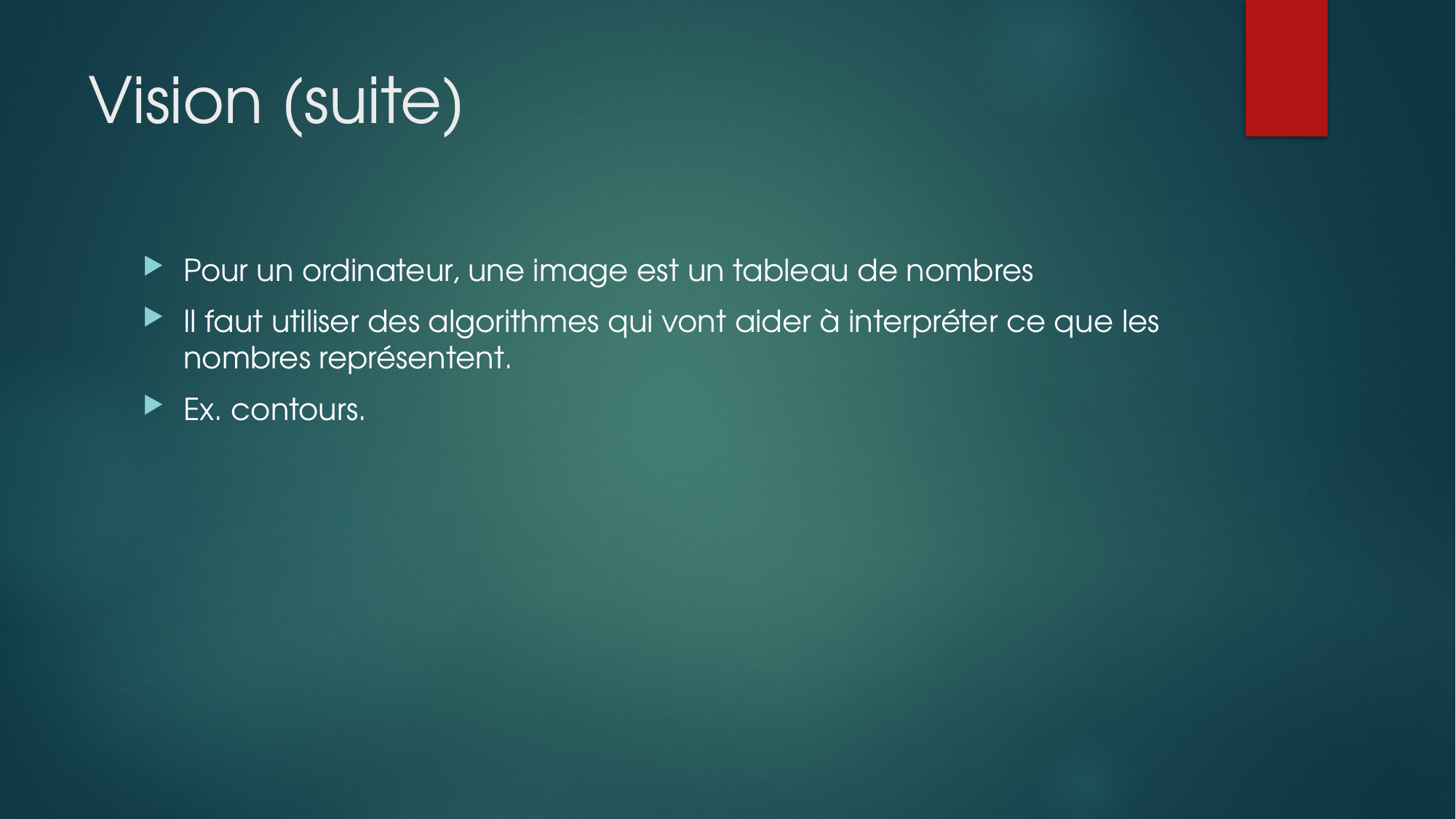

# Vision (suite)
Pour un ordinateur, une image est un tableau de nombres
Il faut utiliser des algorithmes qui vont aider à interpréter ce que les nombres représentent.
Ex. contours.